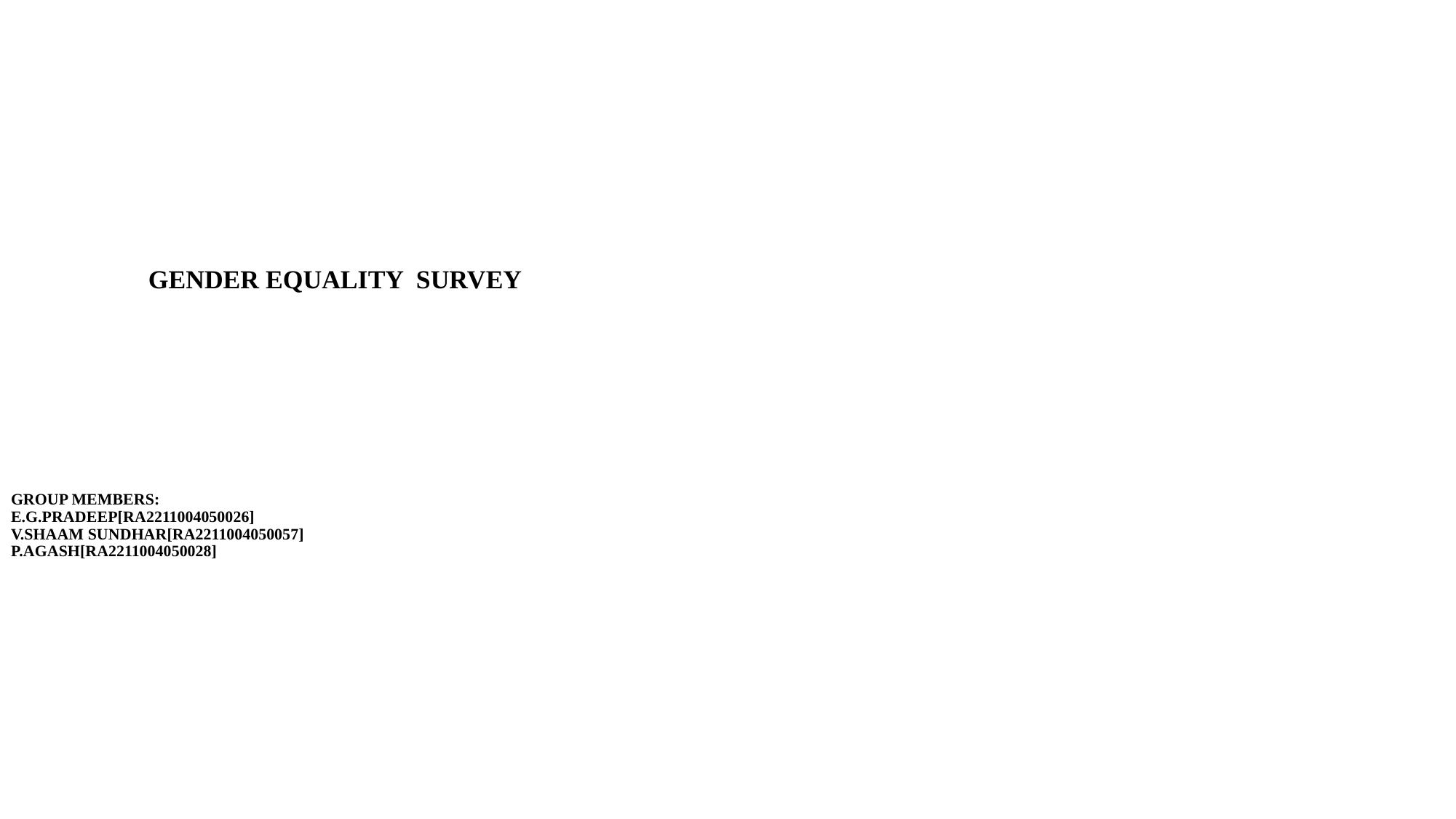

# GENDER EQUALITY  SURVEY GROUP MEMBERS: E.G.PRADEEP[RA2211004050026] V.SHAAM SUNDHAR[RA2211004050057] P.AGASH[RA2211004050028]